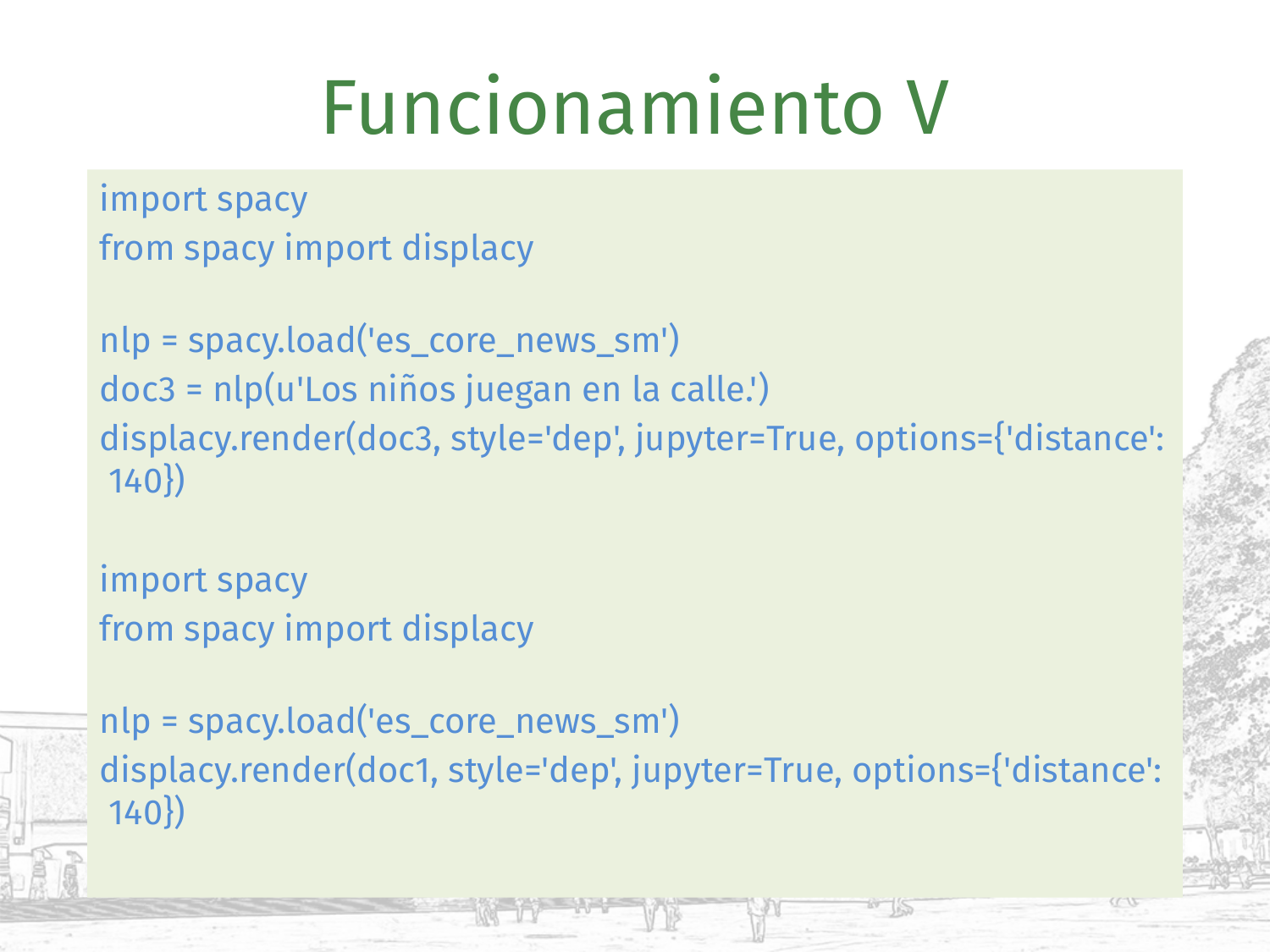

# Funcionamiento V
import spacy
from spacy import displacy
nlp = spacy.load('es_core_news_sm')
doc3 = nlp(u'Los niños juegan en la calle.')
displacy.render(doc3, style='dep', jupyter=True, options={'distance': 140})

import spacy
from spacy import displacy
nlp = spacy.load('es_core_news_sm')
displacy.render(doc1, style='dep', jupyter=True, options={'distance': 140})